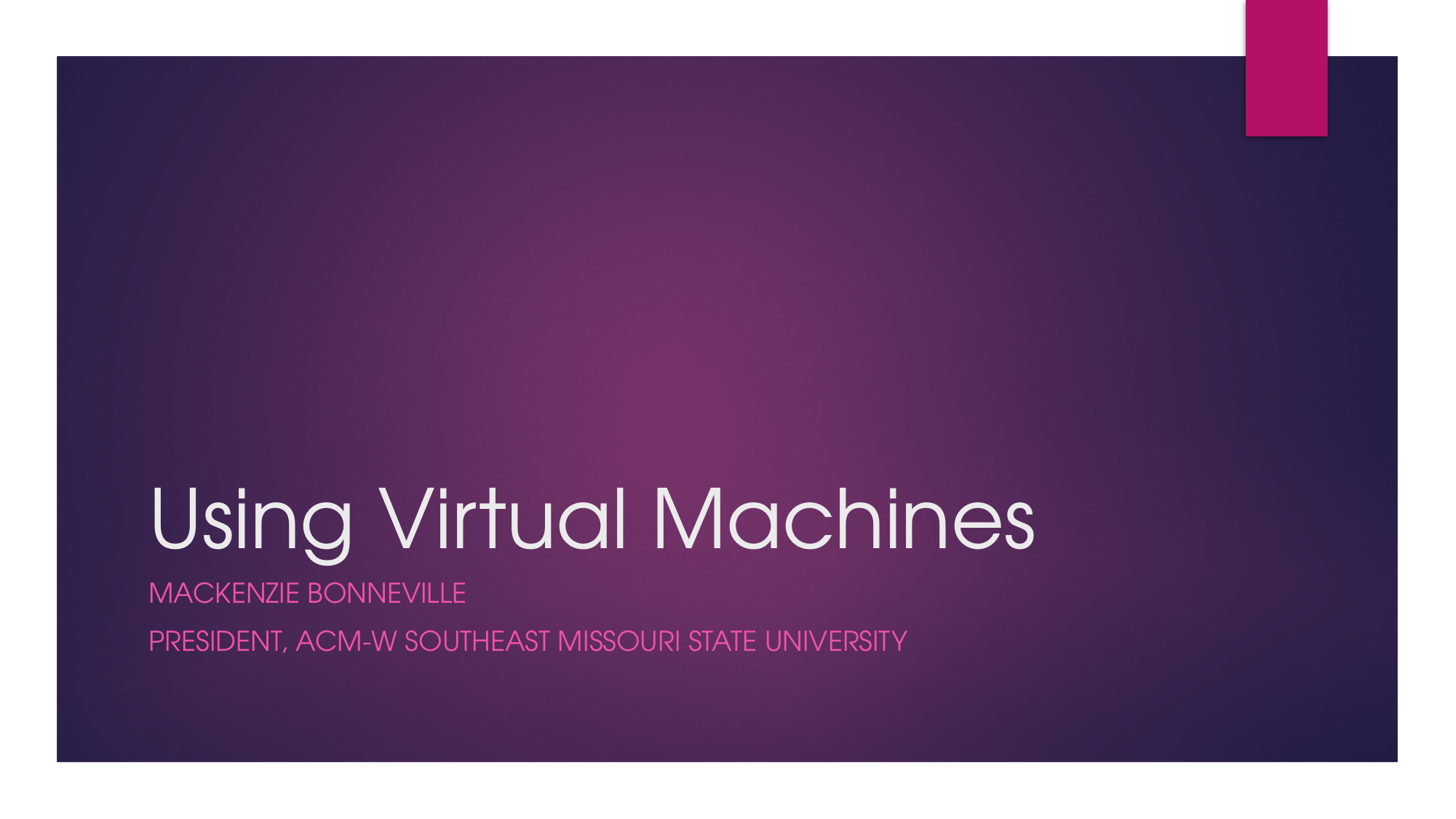

# Using Virtual Machines
Mackenzie Bonneville
President, Acm-w southeast Missouri state university